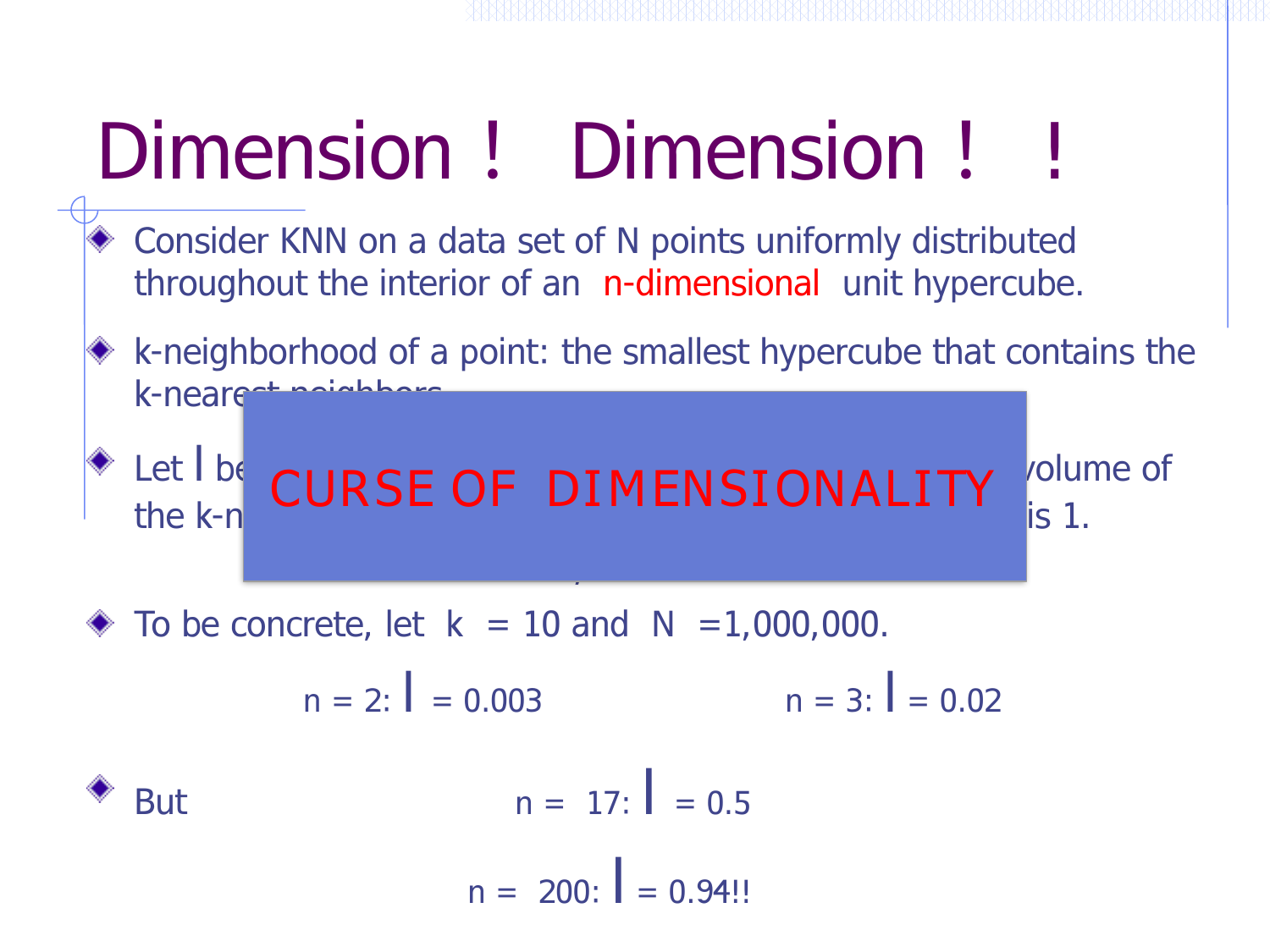

# Dimension！Dimension！!
Consider KNN on a data set of N points uniformly distributed throughout the interior of an  n-dimensional  unit hypercube.

k-neighborhood of a point: the smallest hypercube that contains the k-nearest neighbors.

Let l be the average side length of a neighborhood. The volume of the k-neighborhood is l n and the volume of the full cube is 1.
			l n = k/N

To be concrete, let  k  = 10 and  N  =1,000,000.
	   n = 2: l = 0.003		n = 3: l = 0.02

But			n =  17: l = 0.5
			n =  200: l = 0.94!!

curse of  dimensionality